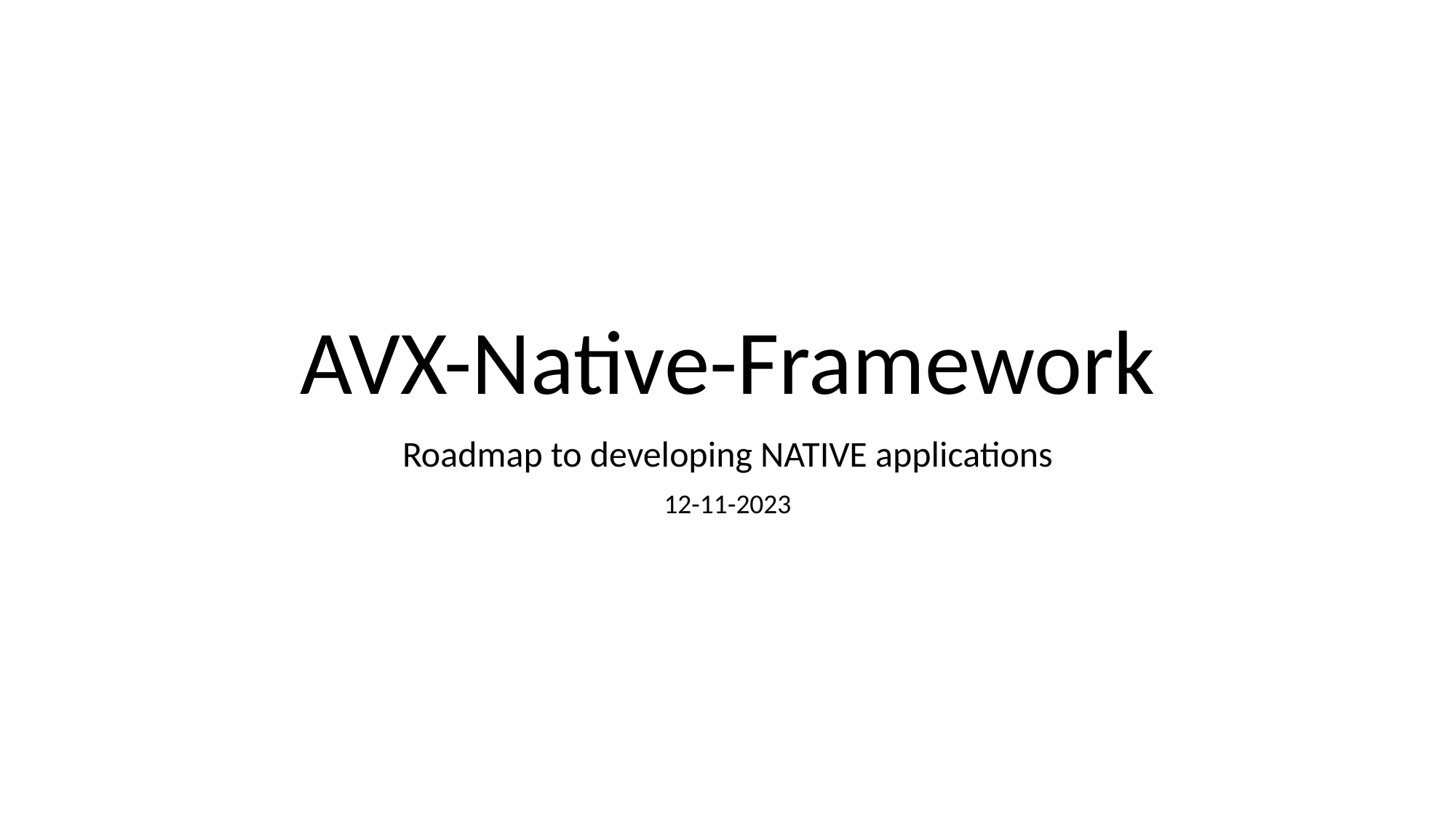

# AVX-Native-Framework
Roadmap to developing NATIVE applications
12-11-2023